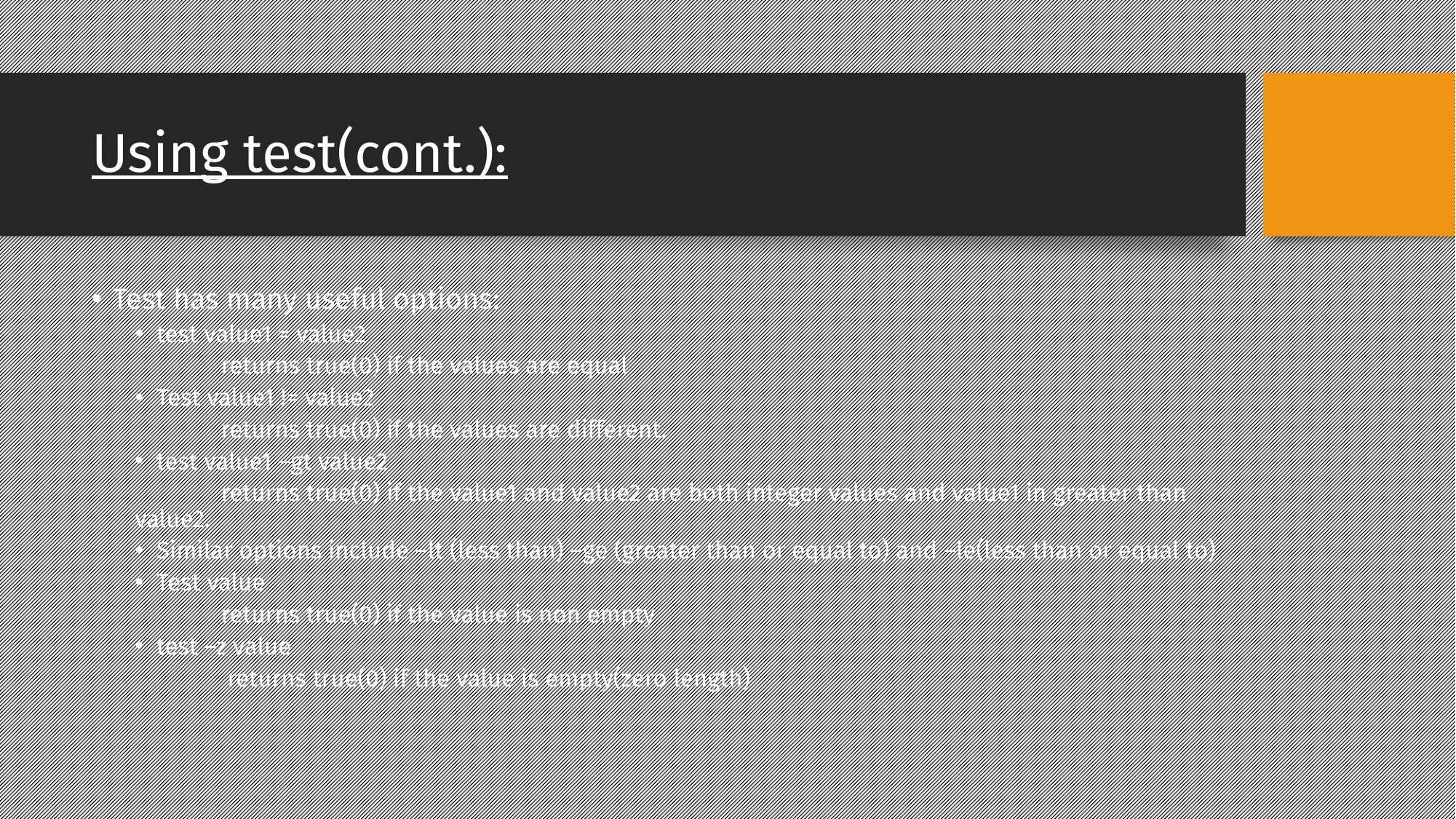

Using test(cont.):
Test has many useful options:
test value1 = value2
		returns true(0) if the values are equal
Test value1 != value2
		returns true(0) if the values are different.
test value1 –gt value2
		returns true(0) if the value1 and value2 are both integer values and value1 in greater than value2.
Similar options include –lt (less than) –ge (greater than or equal to) and –le(less than or equal to)
Test value
	returns true(0) if the value is non empty
test –z value
	 returns true(0) if the value is empty(zero length)